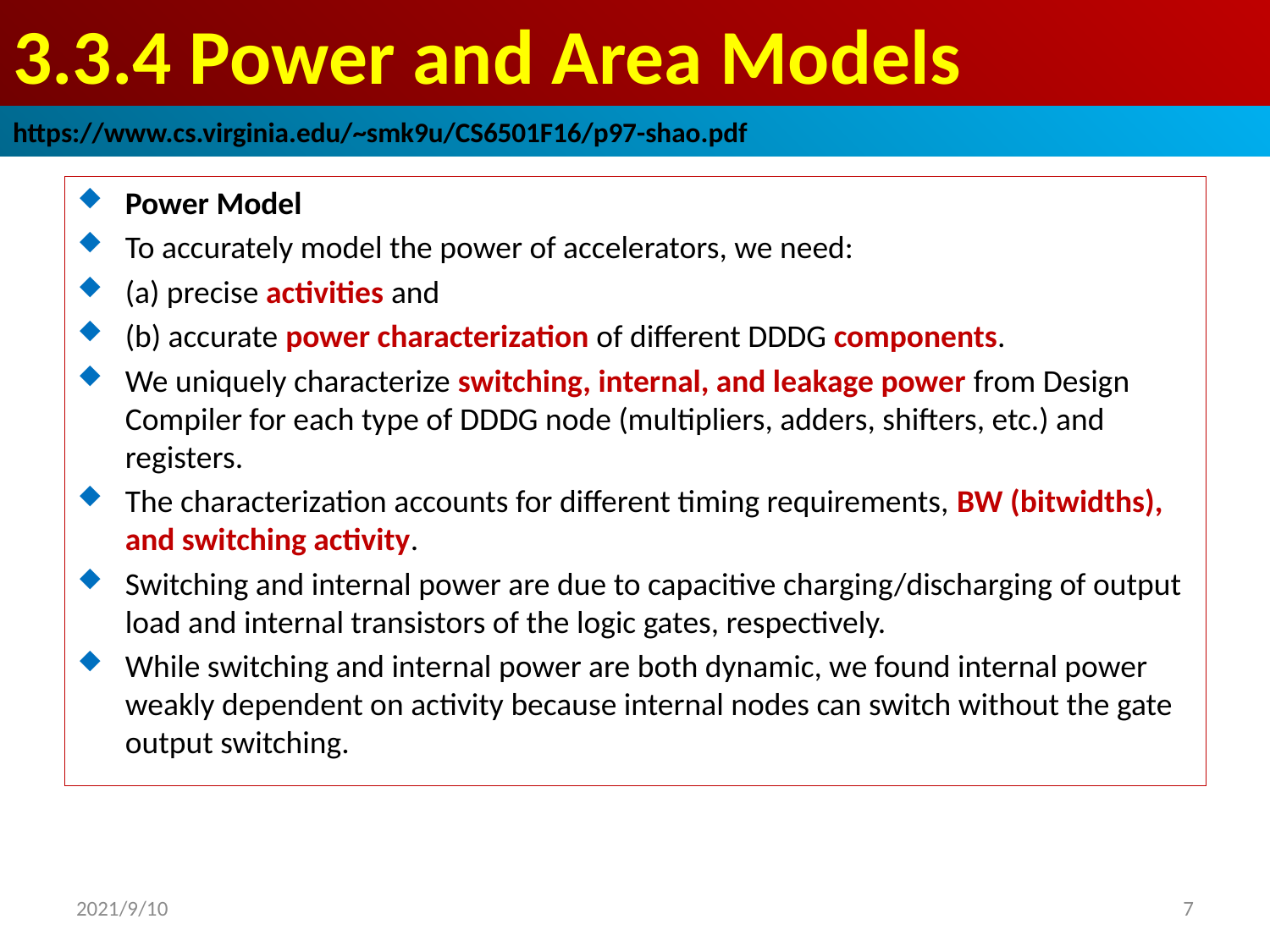

# 3.3.4 Power and Area Models
https://www.cs.virginia.edu/~smk9u/CS6501F16/p97-shao.pdf
Power Model
To accurately model the power of accelerators, we need:
(a) precise activities and
(b) accurate power characterization of different DDDG components.
We uniquely characterize switching, internal, and leakage power from Design Compiler for each type of DDDG node (multipliers, adders, shifters, etc.) and registers.
The characterization accounts for different timing requirements, BW (bitwidths), and switching activity.
Switching and internal power are due to capacitive charging/discharging of output load and internal transistors of the logic gates, respectively.
While switching and internal power are both dynamic, we found internal power weakly dependent on activity because internal nodes can switch without the gate output switching.
2021/9/10
7